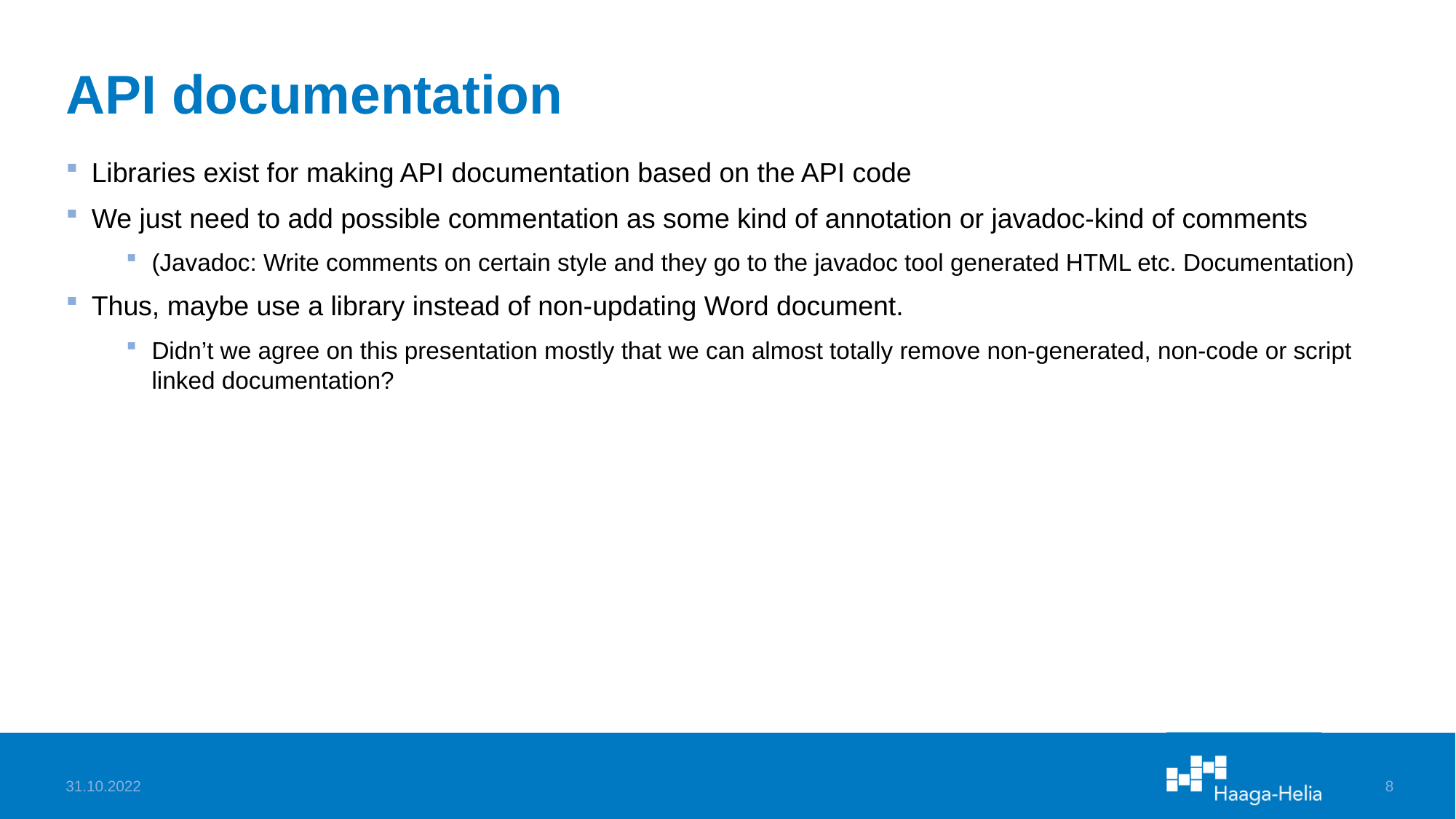

# API documentation
Libraries exist for making API documentation based on the API code
We just need to add possible commentation as some kind of annotation or javadoc-kind of comments
(Javadoc: Write comments on certain style and they go to the javadoc tool generated HTML etc. Documentation)
Thus, maybe use a library instead of non-updating Word document.
Didn’t we agree on this presentation mostly that we can almost totally remove non-generated, non-code or script linked documentation?
31.10.2022

8